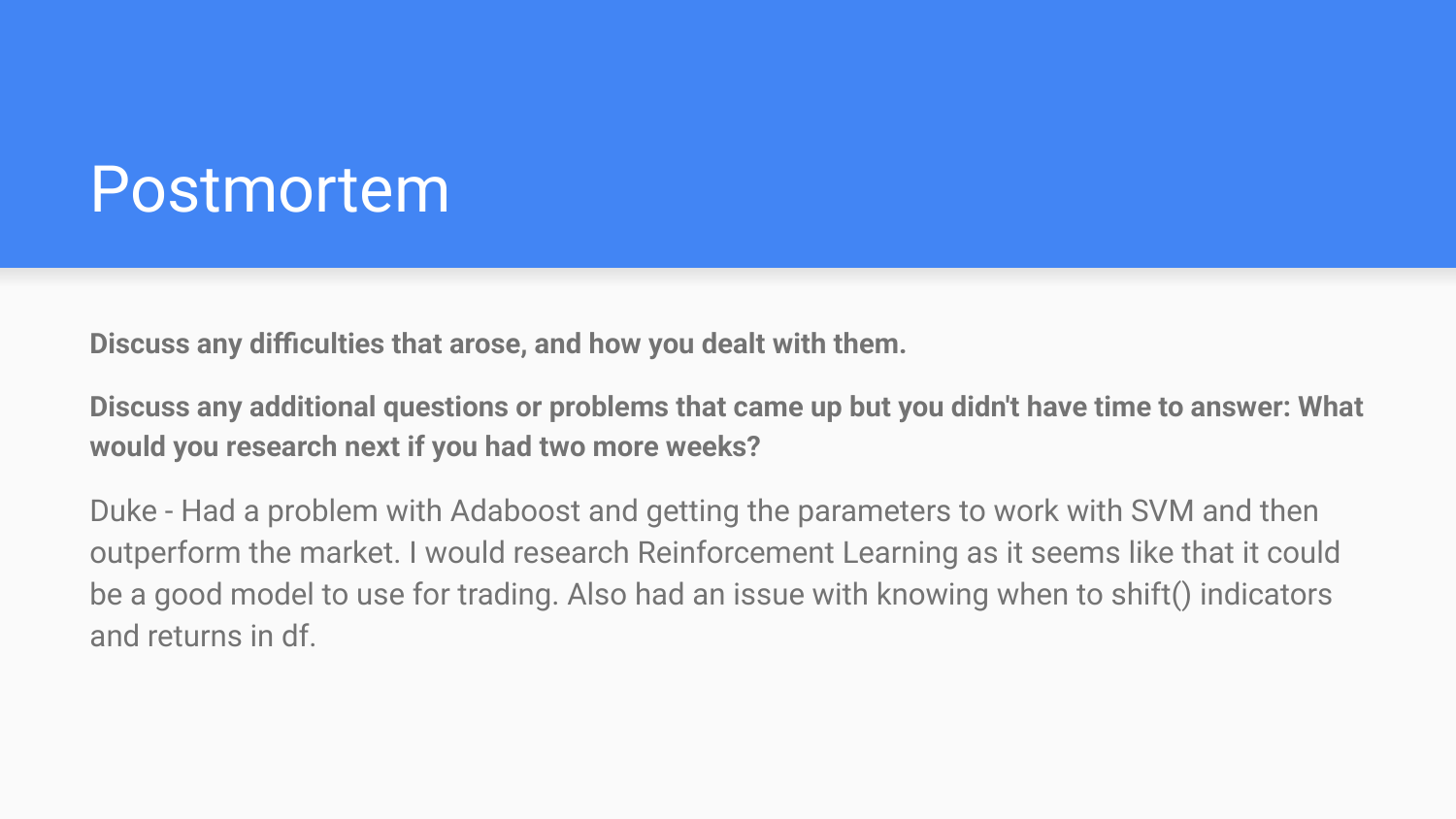

# Postmortem
Discuss any difficulties that arose, and how you dealt with them.
Discuss any additional questions or problems that came up but you didn't have time to answer: What would you research next if you had two more weeks?
Duke - Had a problem with Adaboost and getting the parameters to work with SVM and then outperform the market. I would research Reinforcement Learning as it seems like that it could be a good model to use for trading. Also had an issue with knowing when to shift() indicators and returns in df.